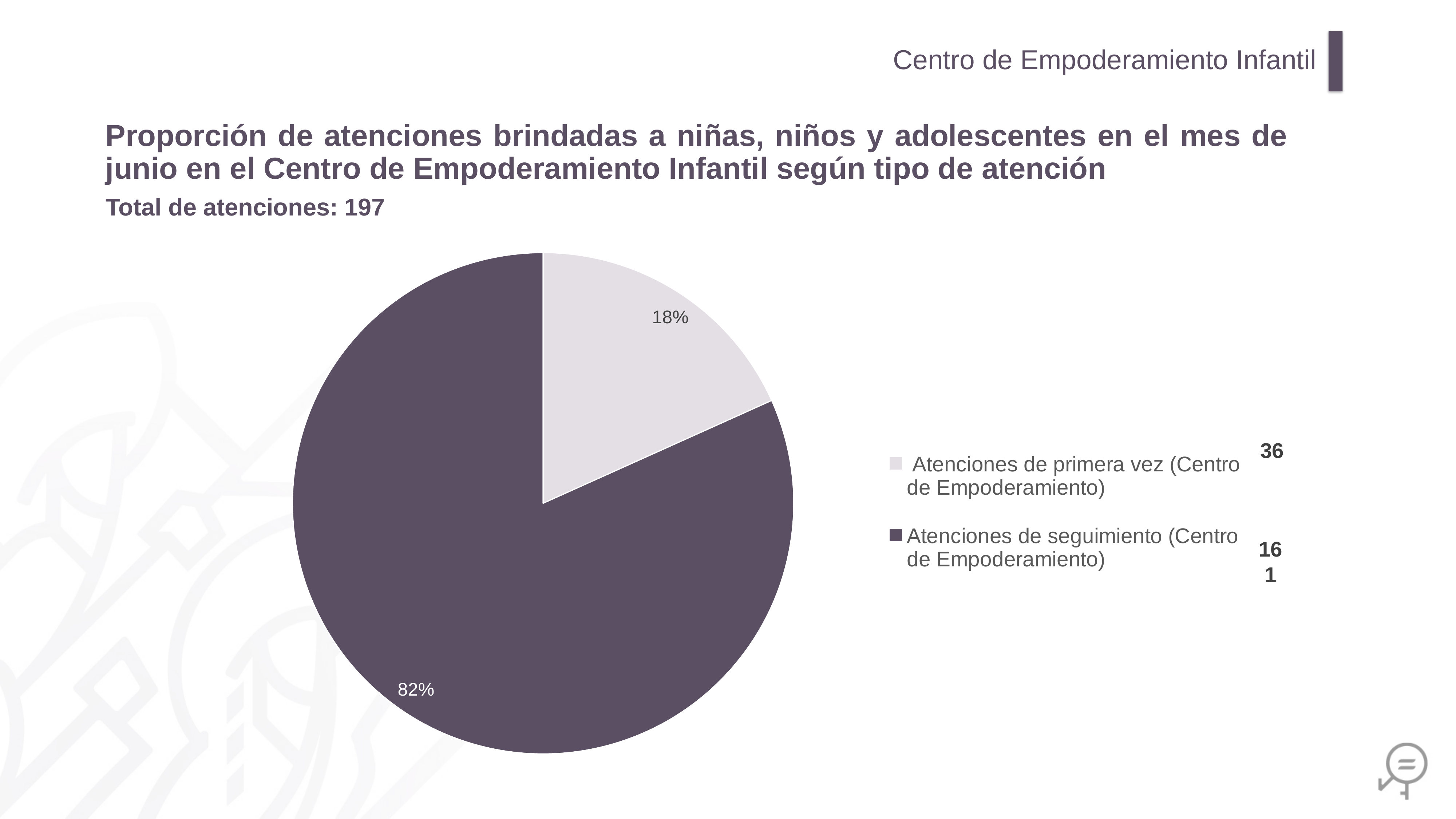

Centro de Empoderamiento Infantil
Proporción de atenciones brindadas a niñas, niños y adolescentes en el mes de junio en el Centro de Empoderamiento Infantil según tipo de atención
Total de atenciones: 197

### Chart

| Category |  |
|---|---|
|  Atenciones de primera vez (Centro de Empoderamiento) | 36.0 |
| Atenciones de seguimiento (Centro de Empoderamiento) | 161.0 |
36
161